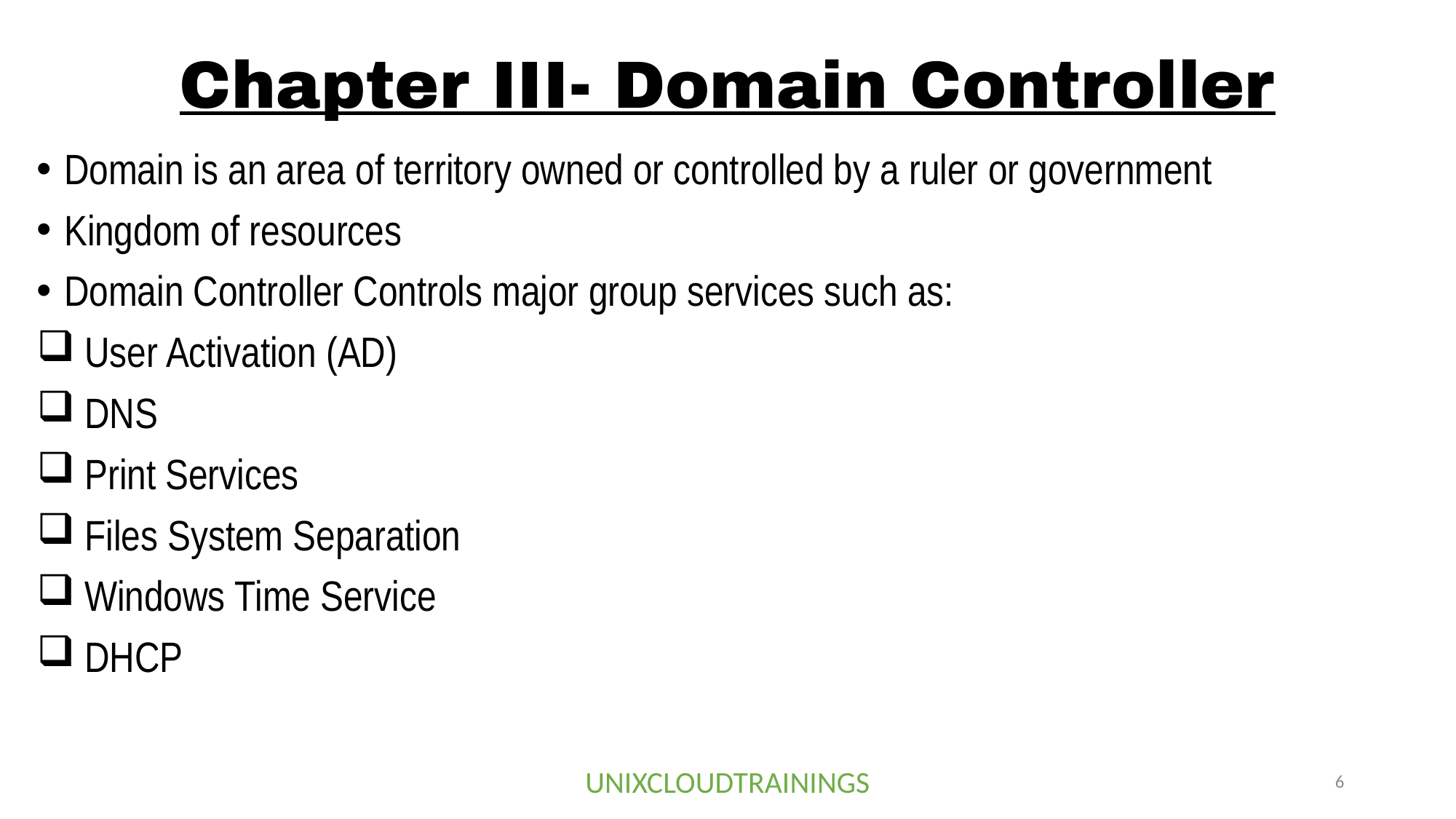

# Chapter III- Domain Controller
Domain is an area of territory owned or controlled by a ruler or government
Kingdom of resources
Domain Controller Controls major group services such as:
 User Activation (AD)
 DNS
 Print Services
 Files System Separation
 Windows Time Service
 DHCP
UNIXCLOUDTRAININGS
6